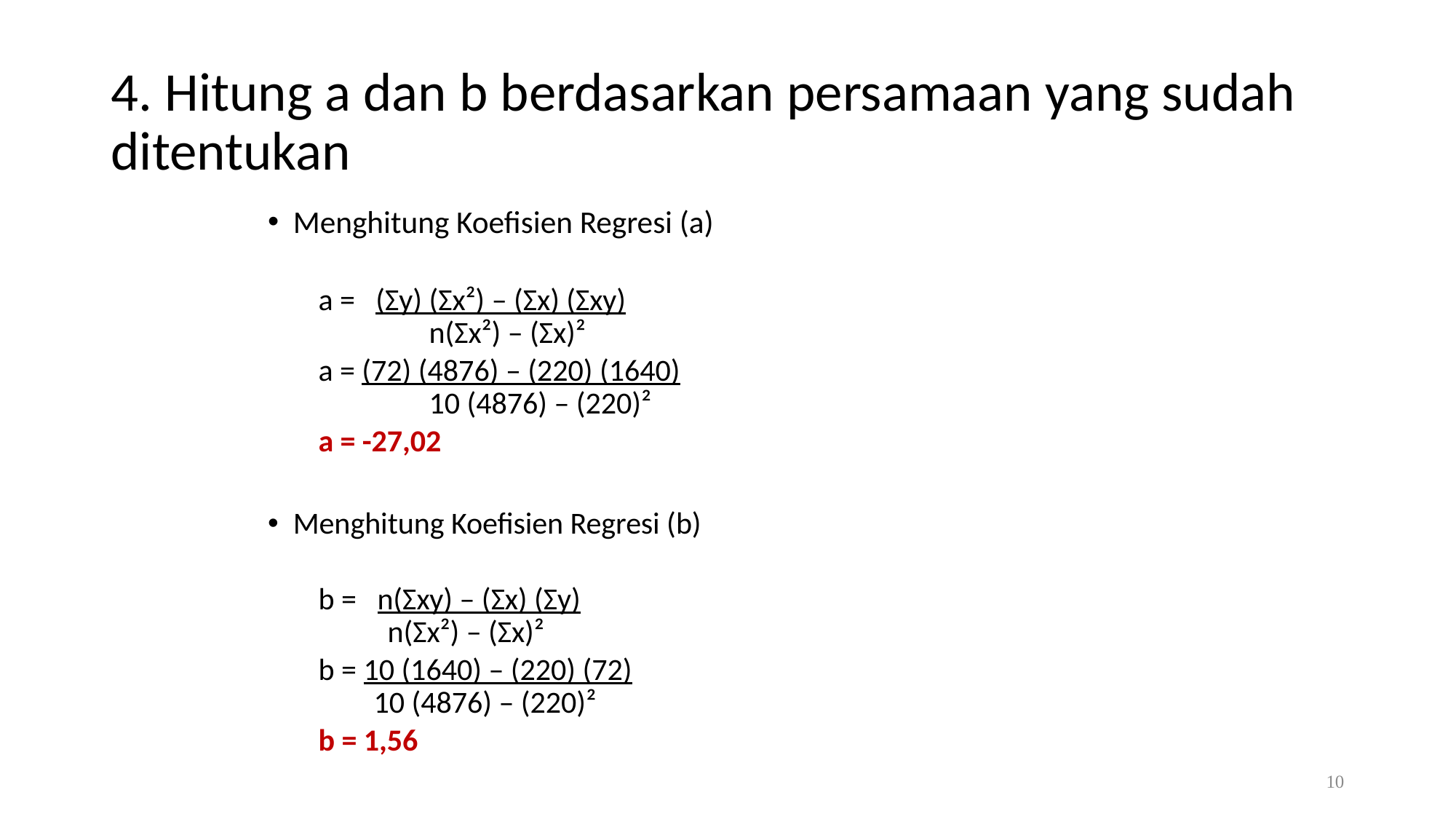

10
# 4. Hitung a dan b berdasarkan persamaan yang sudah ditentukan
Menghitung Koefisien Regresi (a)

a =   (Σy) (Σx²) – (Σx) (Σxy)
                n(Σx²) – (Σx)²
a = (72) (4876) – (220) (1640)
                10 (4876) – (220)²
a = -27,02

Menghitung Koefisien Regresi (b)

b =   n(Σxy) – (Σx) (Σy)
          n(Σx²) – (Σx)²
b = 10 (1640) – (220) (72)
        10 (4876) – (220)²
b = 1,56